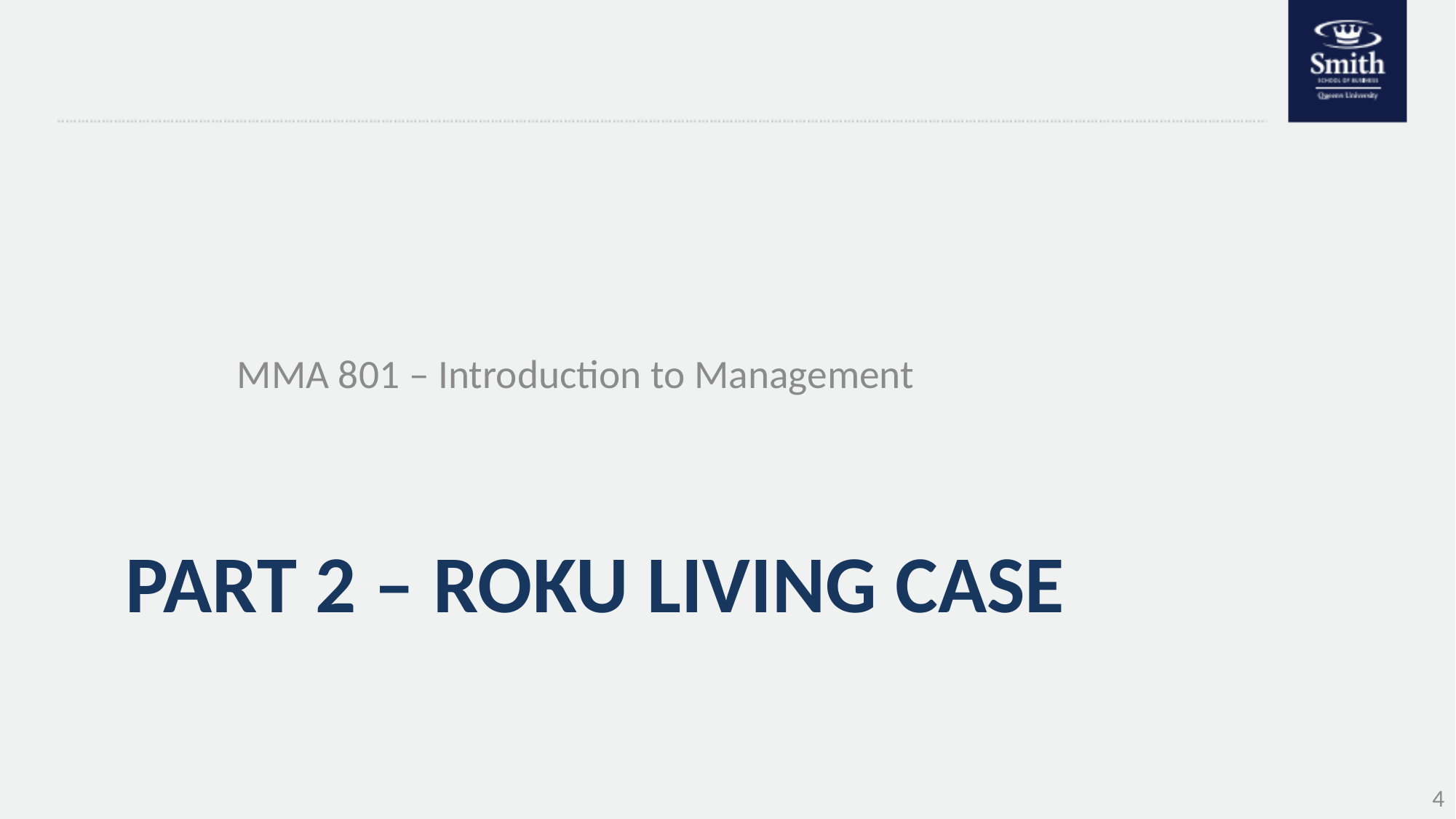

MMA 801 – Introduction to Management
# Part 2 – ROKU Living case
4